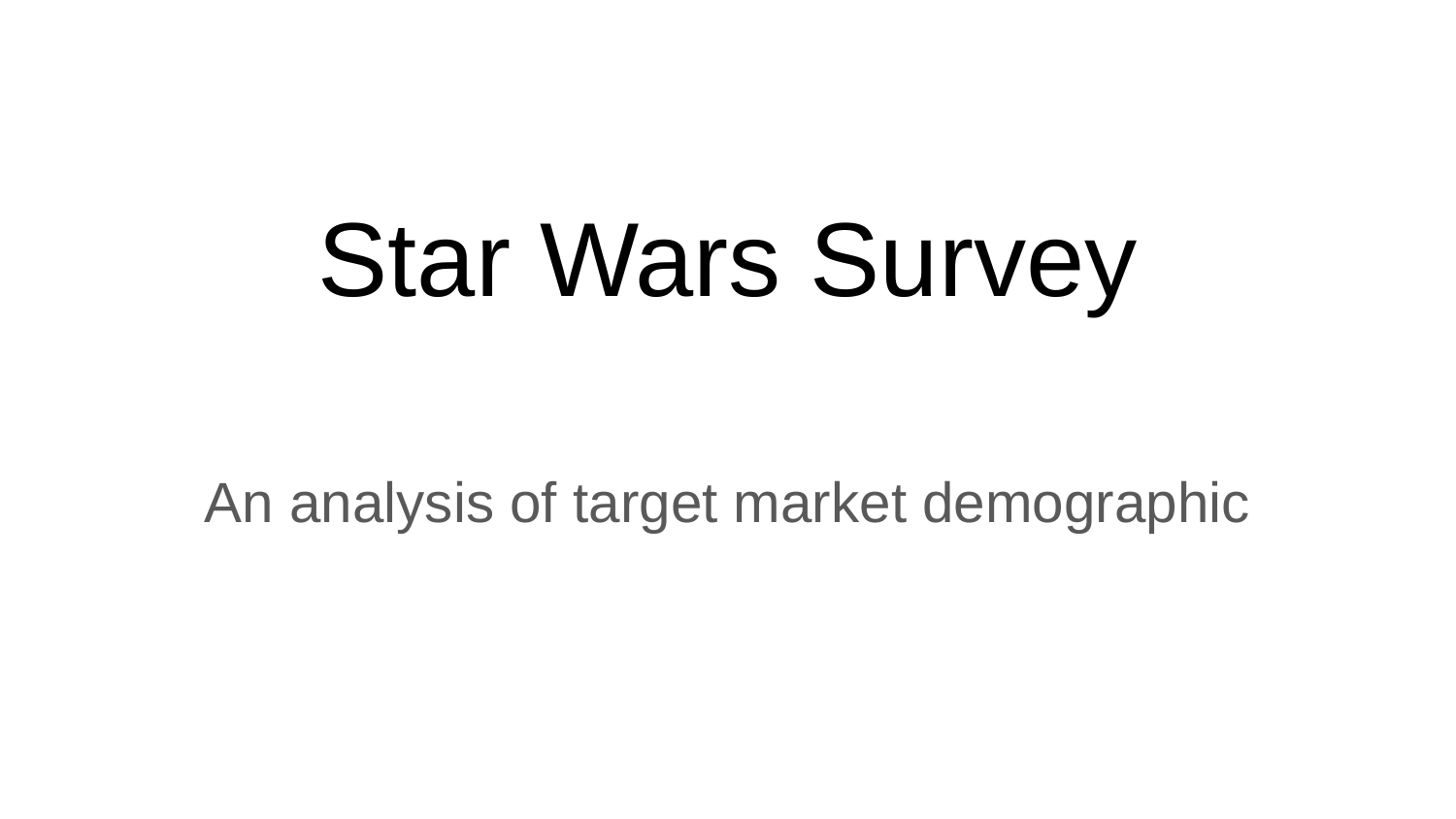

# Star Wars Survey
An analysis of target market demographic